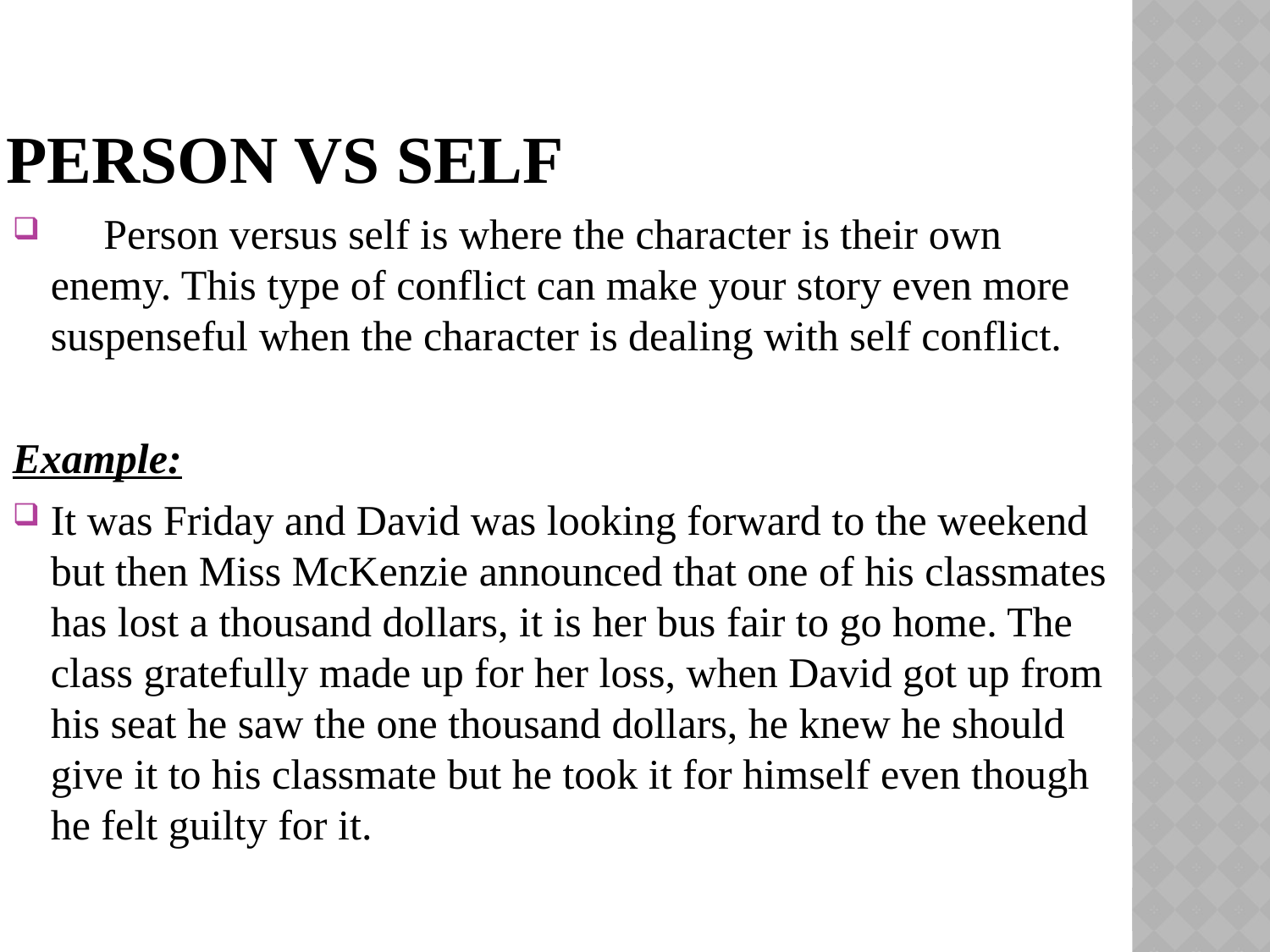

PERSON VS SELF
     Person versus self is where the character is their own enemy. This type of conflict can make your story even more suspenseful when the character is dealing with self conflict.

Example:
It was Friday and David was looking forward to the weekend but then Miss McKenzie announced that one of his classmates has lost a thousand dollars, it is her bus fair to go home. The class gratefully made up for her loss, when David got up from his seat he saw the one thousand dollars, he knew he should give it to his classmate but he took it for himself even though he felt guilty for it.